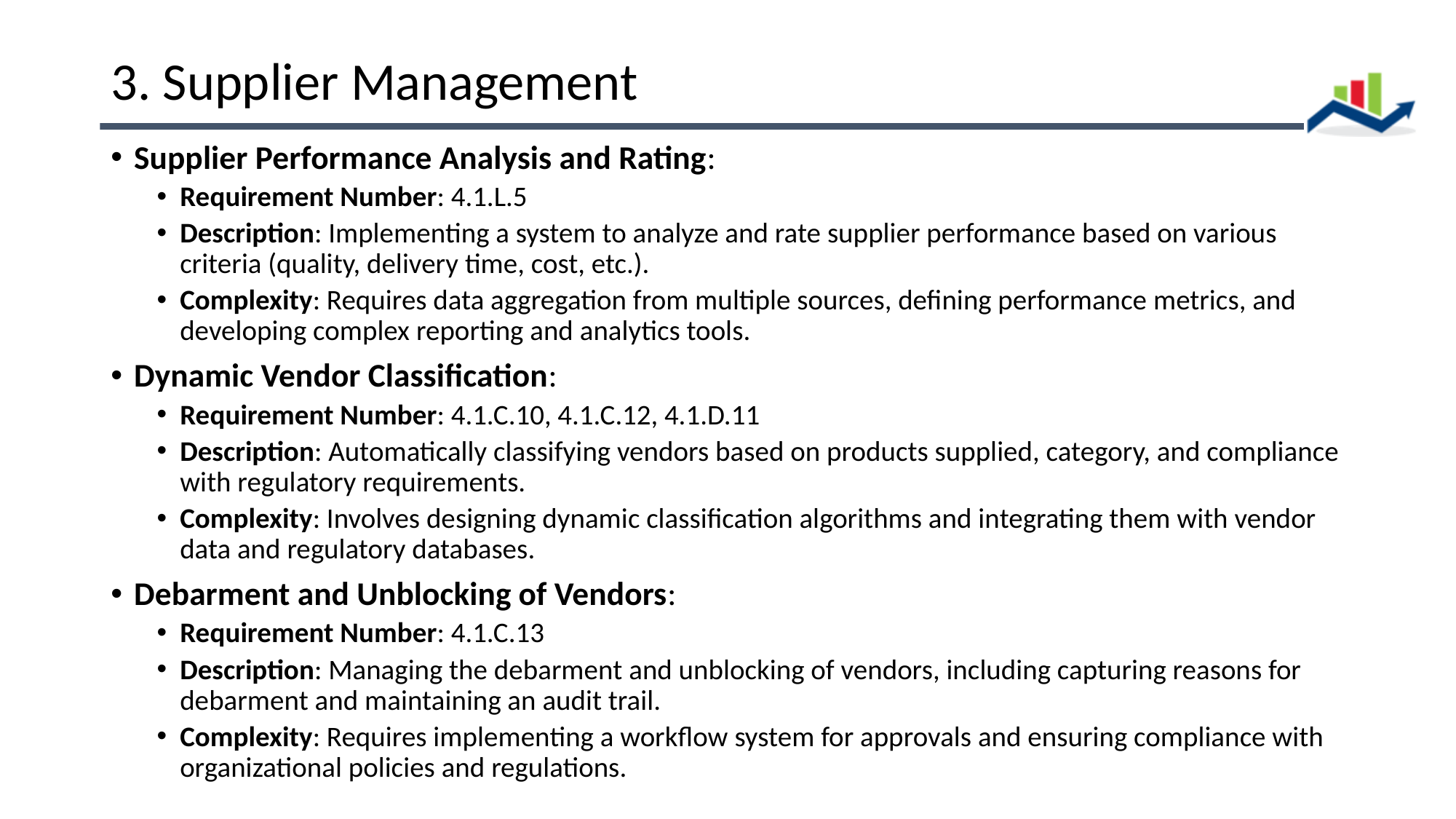

# 3. Supplier Management
Supplier Performance Analysis and Rating:
Requirement Number: 4.1.L.5
Description: Implementing a system to analyze and rate supplier performance based on various criteria (quality, delivery time, cost, etc.).
Complexity: Requires data aggregation from multiple sources, defining performance metrics, and developing complex reporting and analytics tools.
Dynamic Vendor Classification:
Requirement Number: 4.1.C.10, 4.1.C.12, 4.1.D.11
Description: Automatically classifying vendors based on products supplied, category, and compliance with regulatory requirements.
Complexity: Involves designing dynamic classification algorithms and integrating them with vendor data and regulatory databases.
Debarment and Unblocking of Vendors:
Requirement Number: 4.1.C.13
Description: Managing the debarment and unblocking of vendors, including capturing reasons for debarment and maintaining an audit trail.
Complexity: Requires implementing a workflow system for approvals and ensuring compliance with organizational policies and regulations.